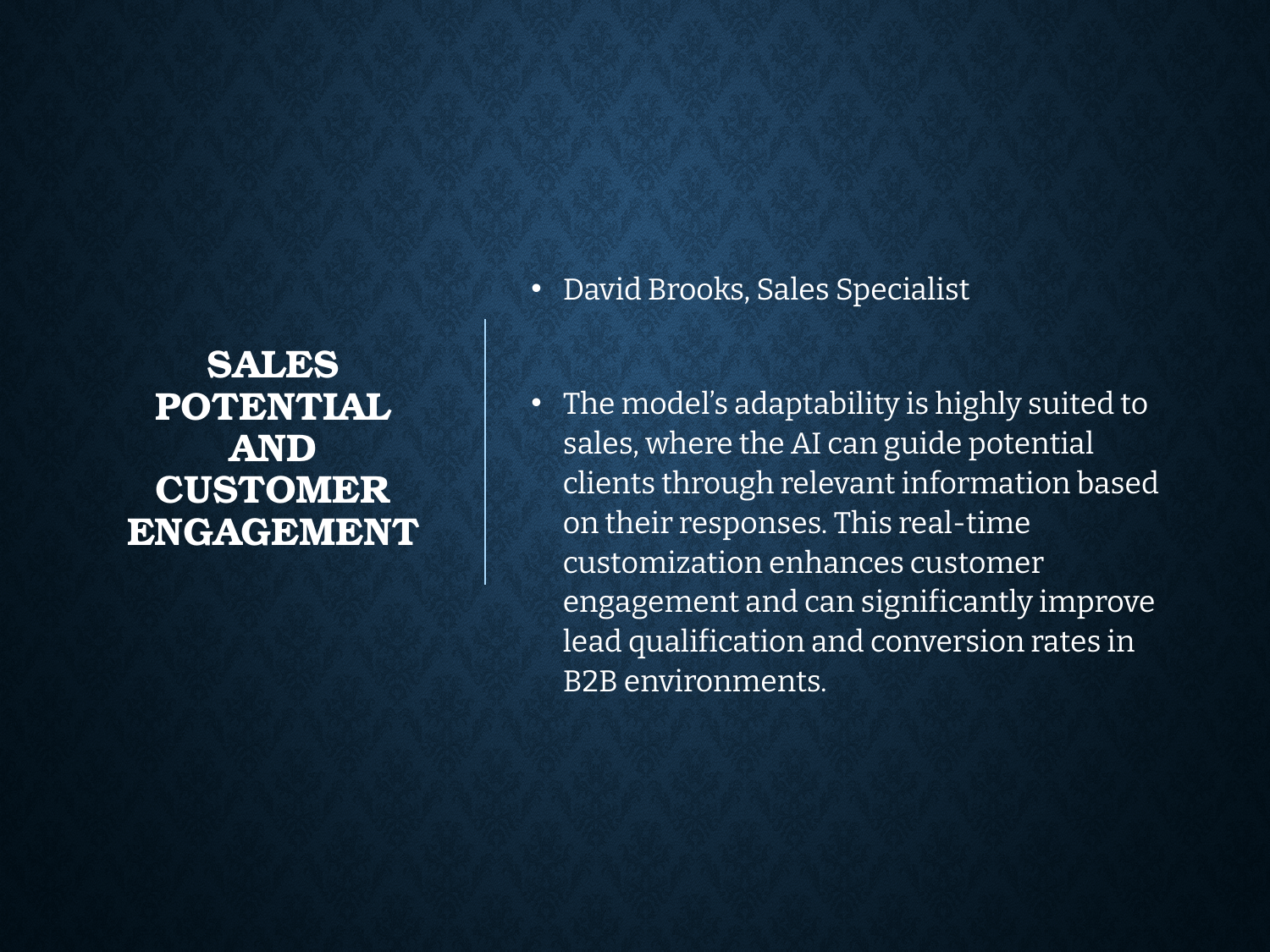

# Sales Potential and Customer Engagement

David Brooks, Sales Specialist

The model’s adaptability is highly suited to sales, where the AI can guide potential clients through relevant information based on their responses. This real-time customization enhances customer engagement and can significantly improve lead qualification and conversion rates in B2B environments.